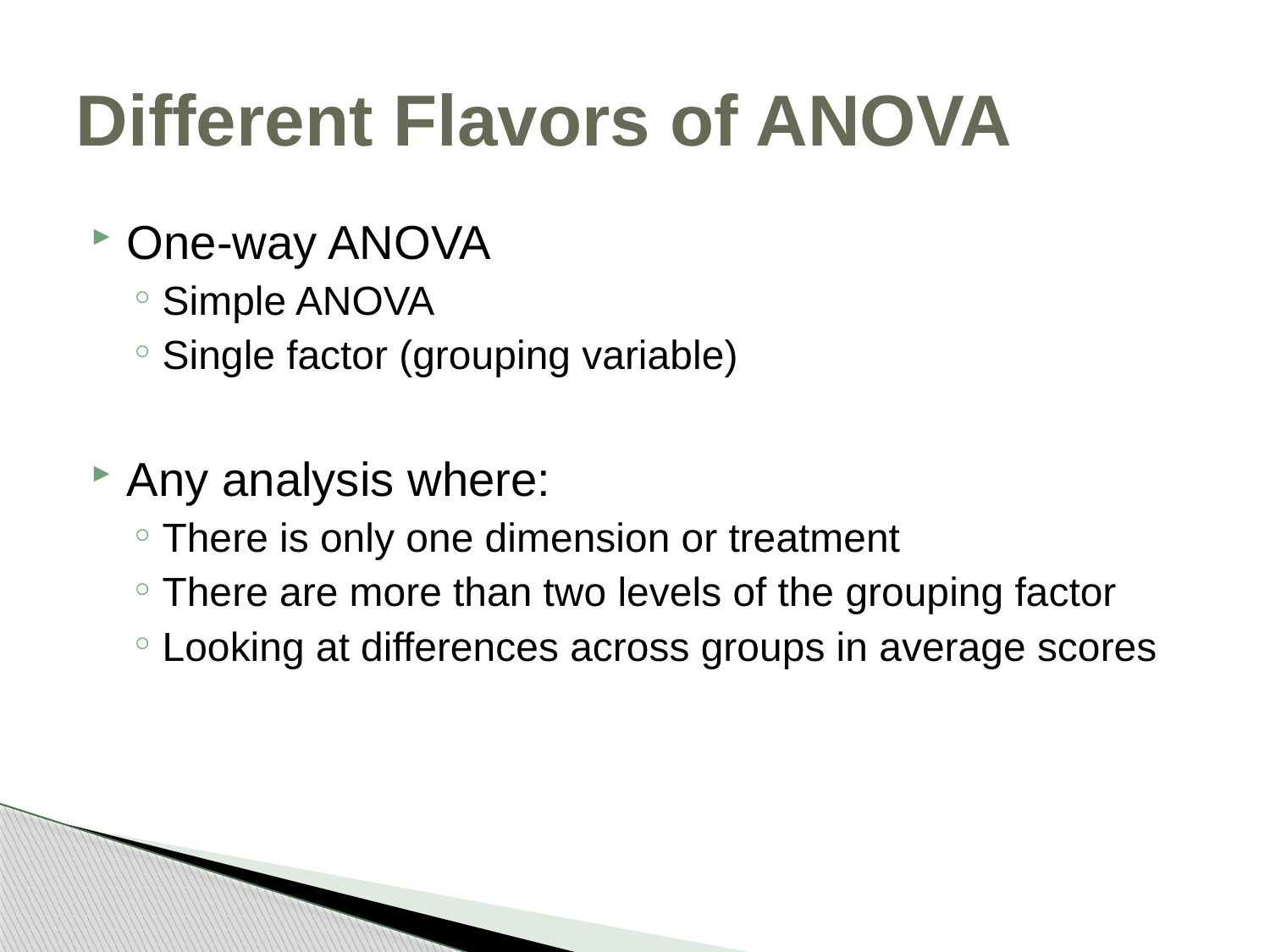

# Different Flavors of ANOVA
One-way ANOVA
Simple ANOVA
Single factor (grouping variable)

Any analysis where:
There is only one dimension or treatment
There are more than two levels of the grouping factor
Looking at differences across groups in average scores